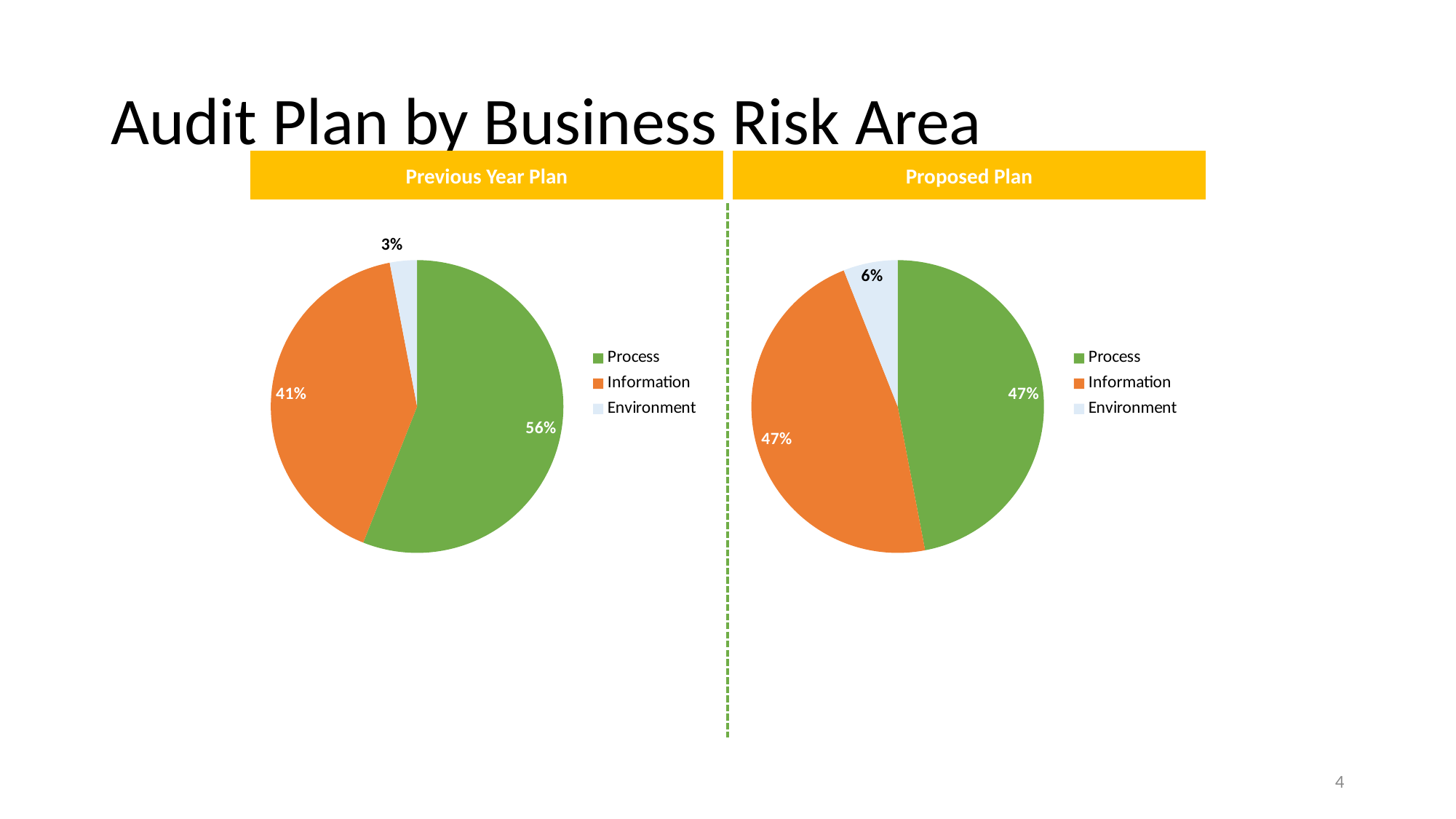

# Audit Plan by Business Risk Area
Previous Year Plan
Proposed Plan

### Chart

| Category | Column1 |
|---|---|
| Process | 0.56 |
| Information | 0.41 |
| Environment | 0.03 |

### Chart

| Category | Column1 |
|---|---|
| Process | 0.47 |
| Information | 0.47 |
| Environment | 0.06 |
4